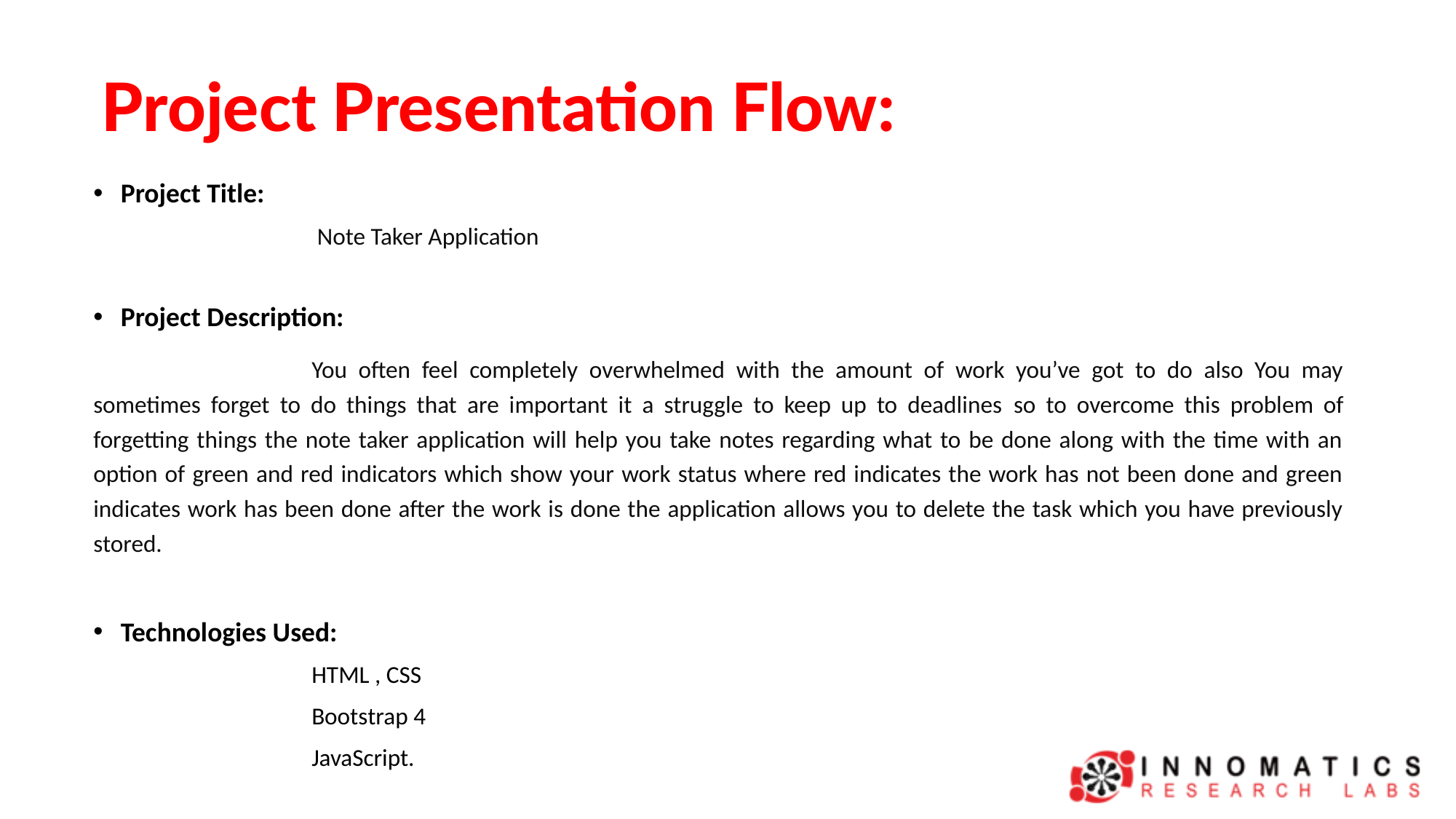

Project Presentation Flow:
Project Title:
		 Note Taker Application

Project Description:
		You often feel completely overwhelmed with the amount of work you’ve got to do also You may sometimes forget to do things that are important it a struggle to keep up to deadlines so to overcome this problem of forgetting things the note taker application will help you take notes regarding what to be done along with the time with an option of green and red indicators which show your work status where red indicates the work has not been done and green indicates work has been done after the work is done the application allows you to delete the task which you have previously stored.

Technologies Used:
		HTML , CSS
		Bootstrap 4
 		JavaScript.